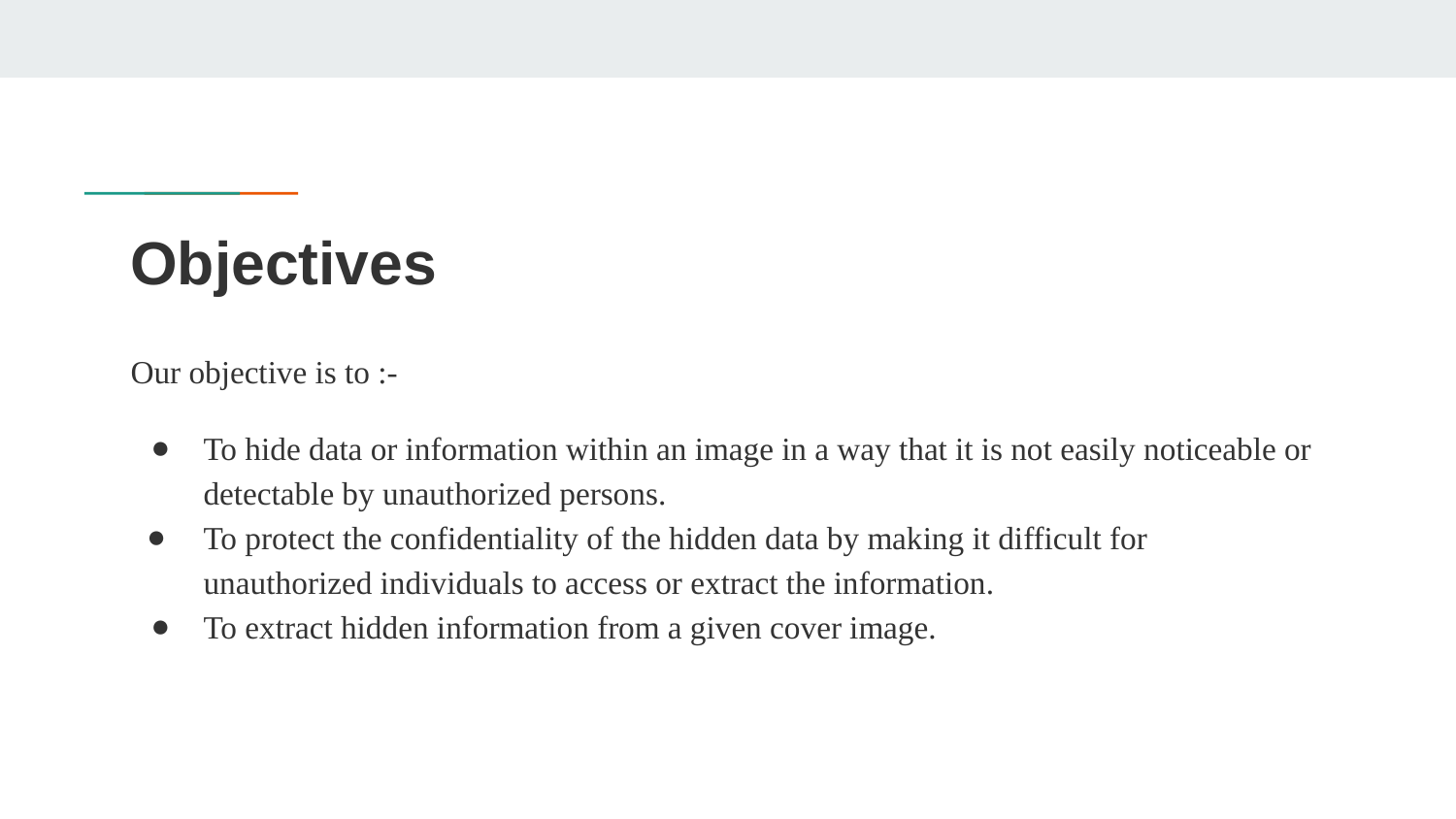

# Objectives
Our objective is to :-
To hide data or information within an image in a way that it is not easily noticeable or detectable by unauthorized persons.
To protect the confidentiality of the hidden data by making it difficult for unauthorized individuals to access or extract the information.
To extract hidden information from a given cover image.